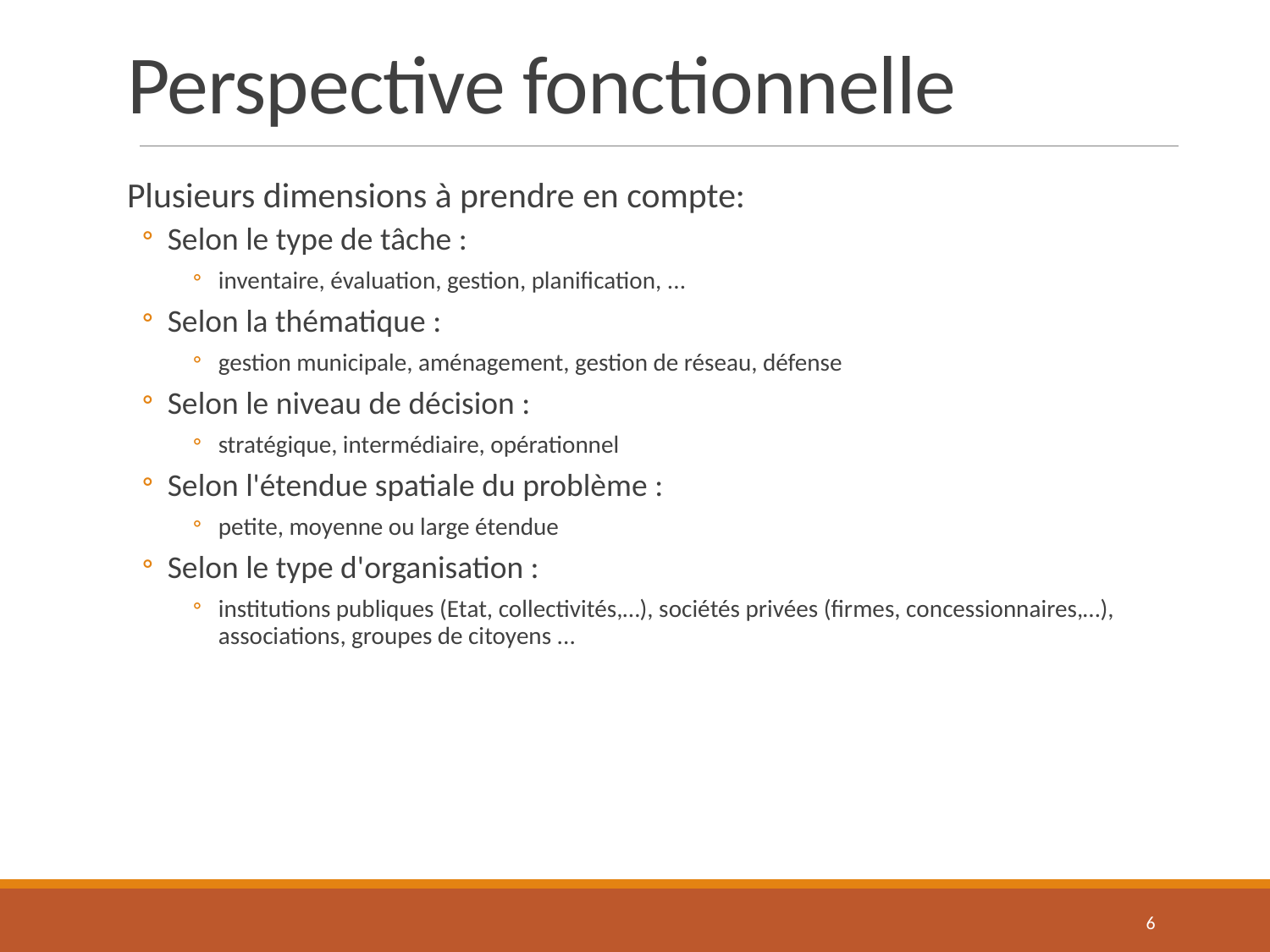

# Perspective fonctionnelle
Plusieurs dimensions à prendre en compte:
Selon le type de tâche :
inventaire, évaluation, gestion, planification, ...
Selon la thématique :
gestion municipale, aménagement, gestion de réseau, défense
Selon le niveau de décision :
stratégique, intermédiaire, opérationnel
Selon l'étendue spatiale du problème :
petite, moyenne ou large étendue
Selon le type d'organisation :
institutions publiques (Etat, collectivités,…), sociétés privées (firmes, concessionnaires,…), associations, groupes de citoyens ...
6